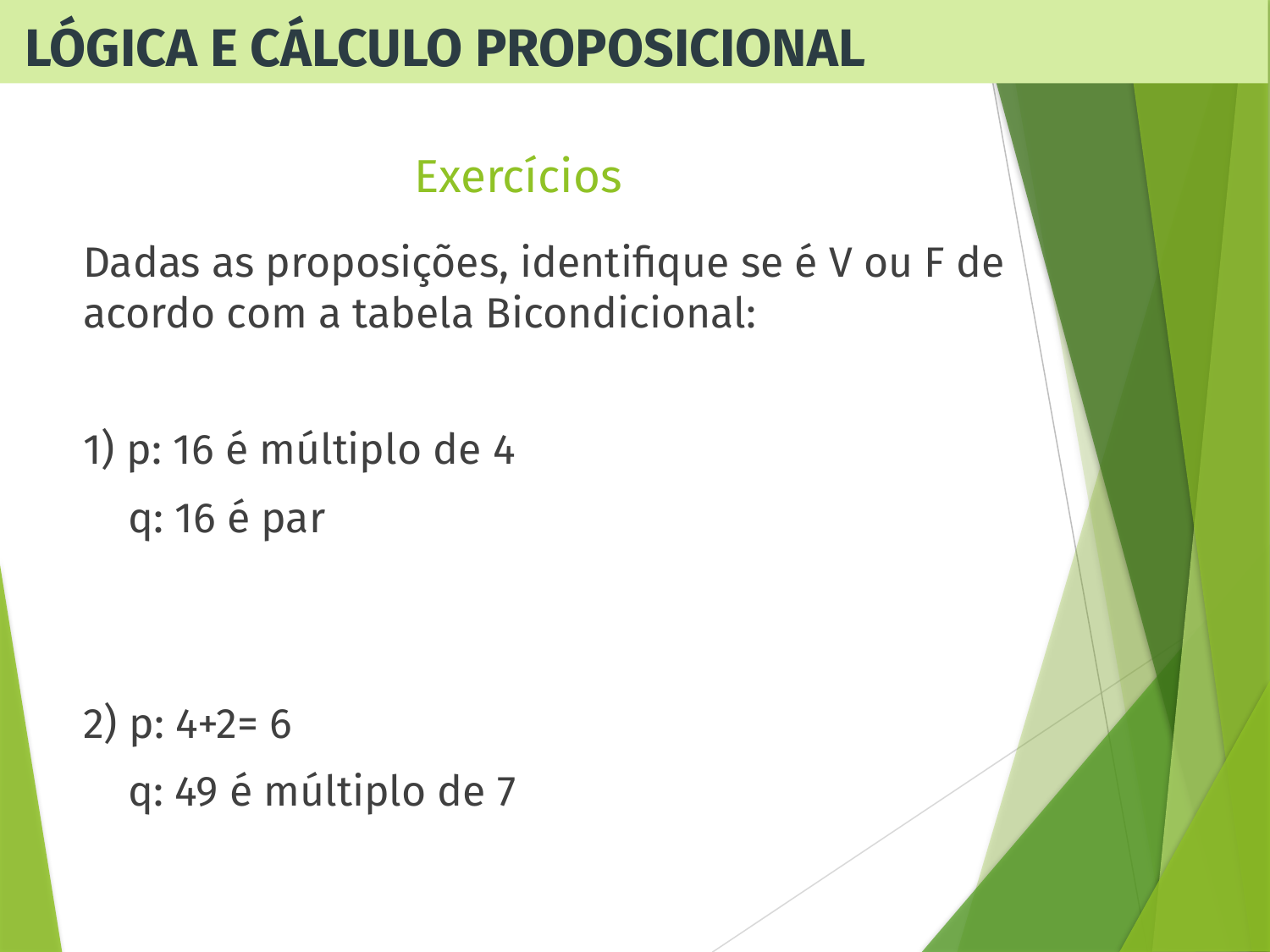

Lógica e Cálculo Proposicional
# Exercícios
Dadas as proposições, identifique se é V ou F de acordo com a tabela Bicondicional:

1) p: 16 é múltiplo de 4
    q: 16 é par

2) p: 4+2= 6
    q: 49 é múltiplo de 7